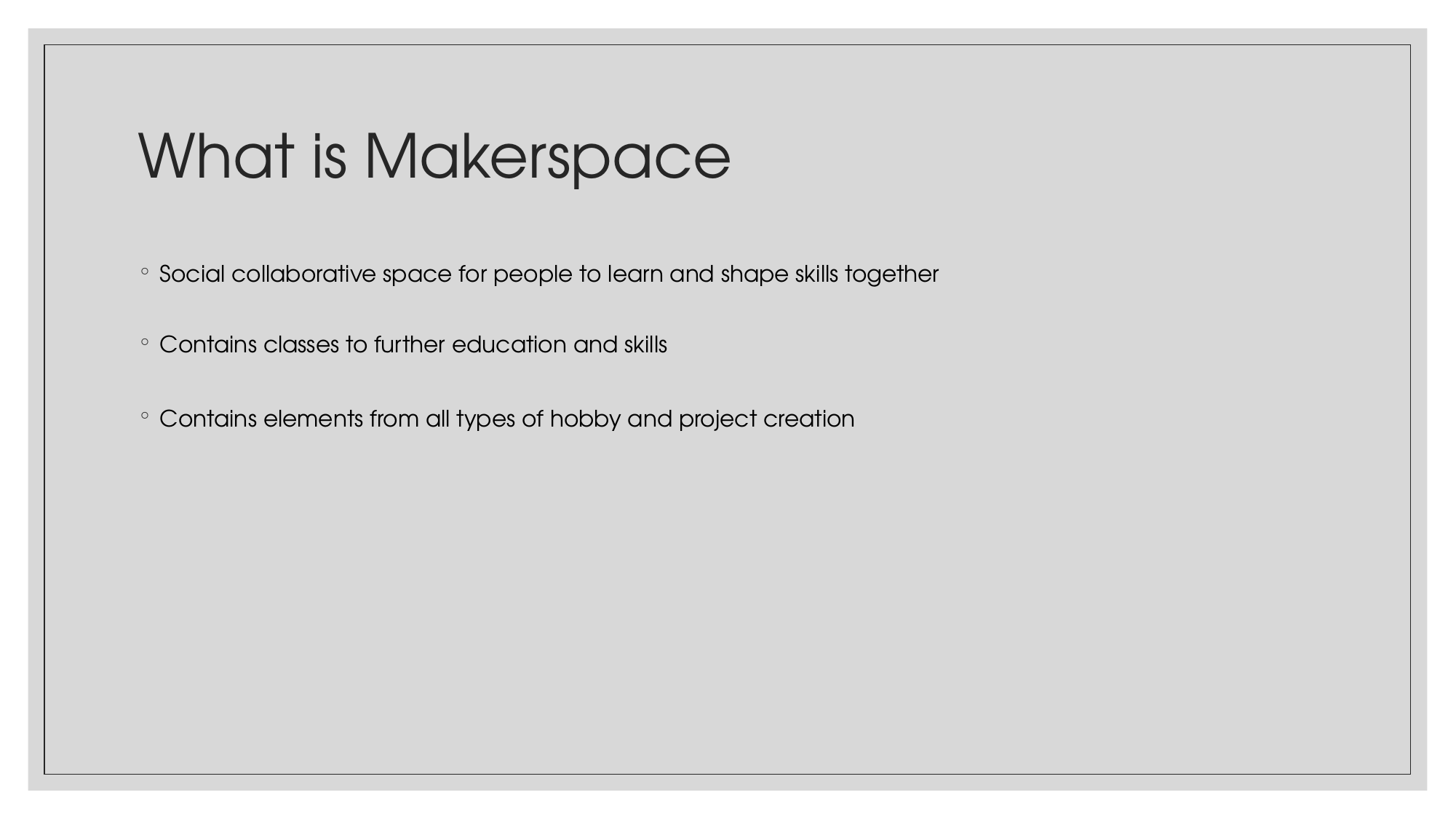

# What is Makerspace
Social collaborative space for people to learn and shape skills together
Contains classes to further education and skills
Contains elements from all types of hobby and project creation